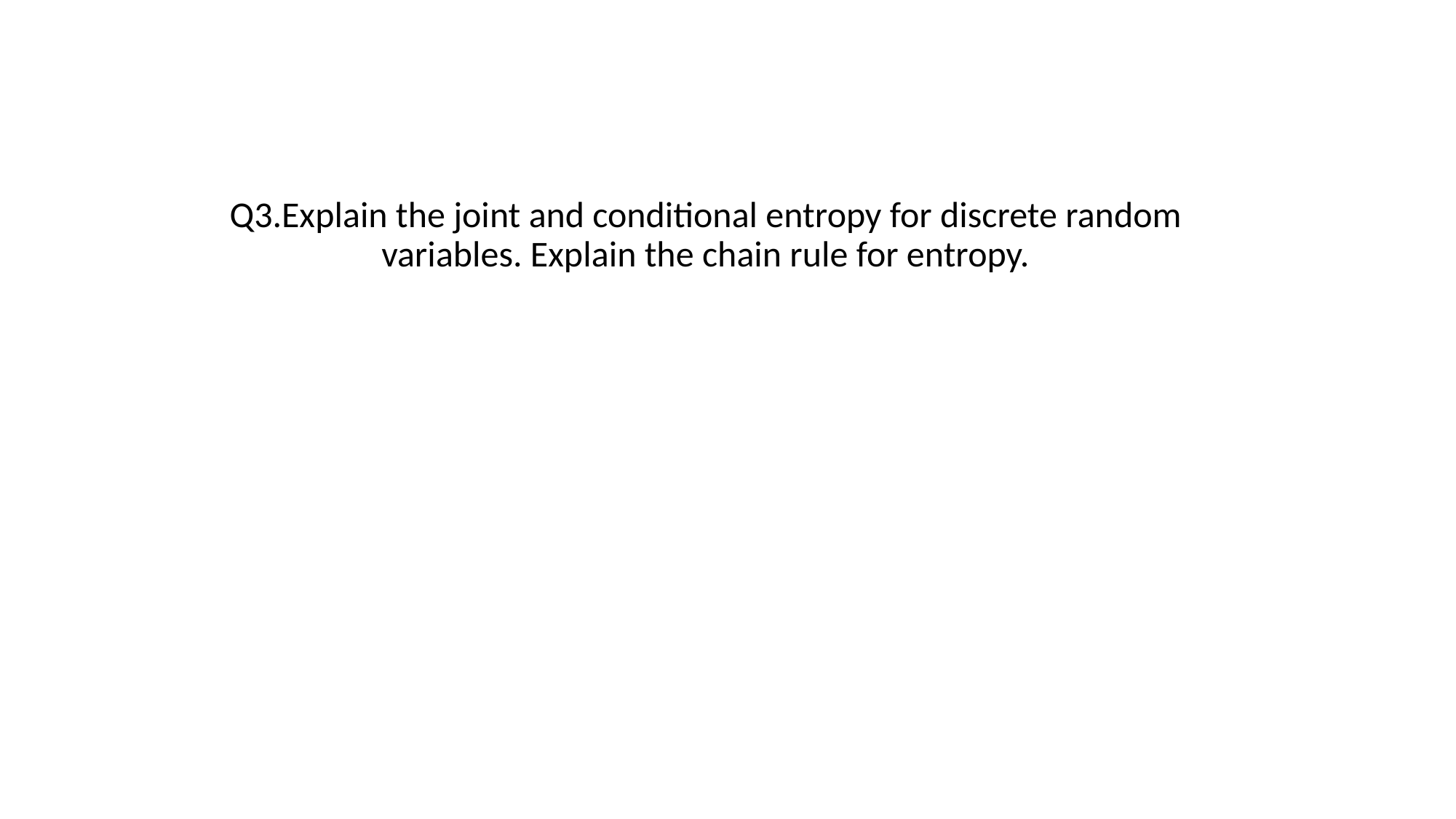

Q3.Explain the joint and conditional entropy for discrete random variables. Explain the chain rule for entropy.